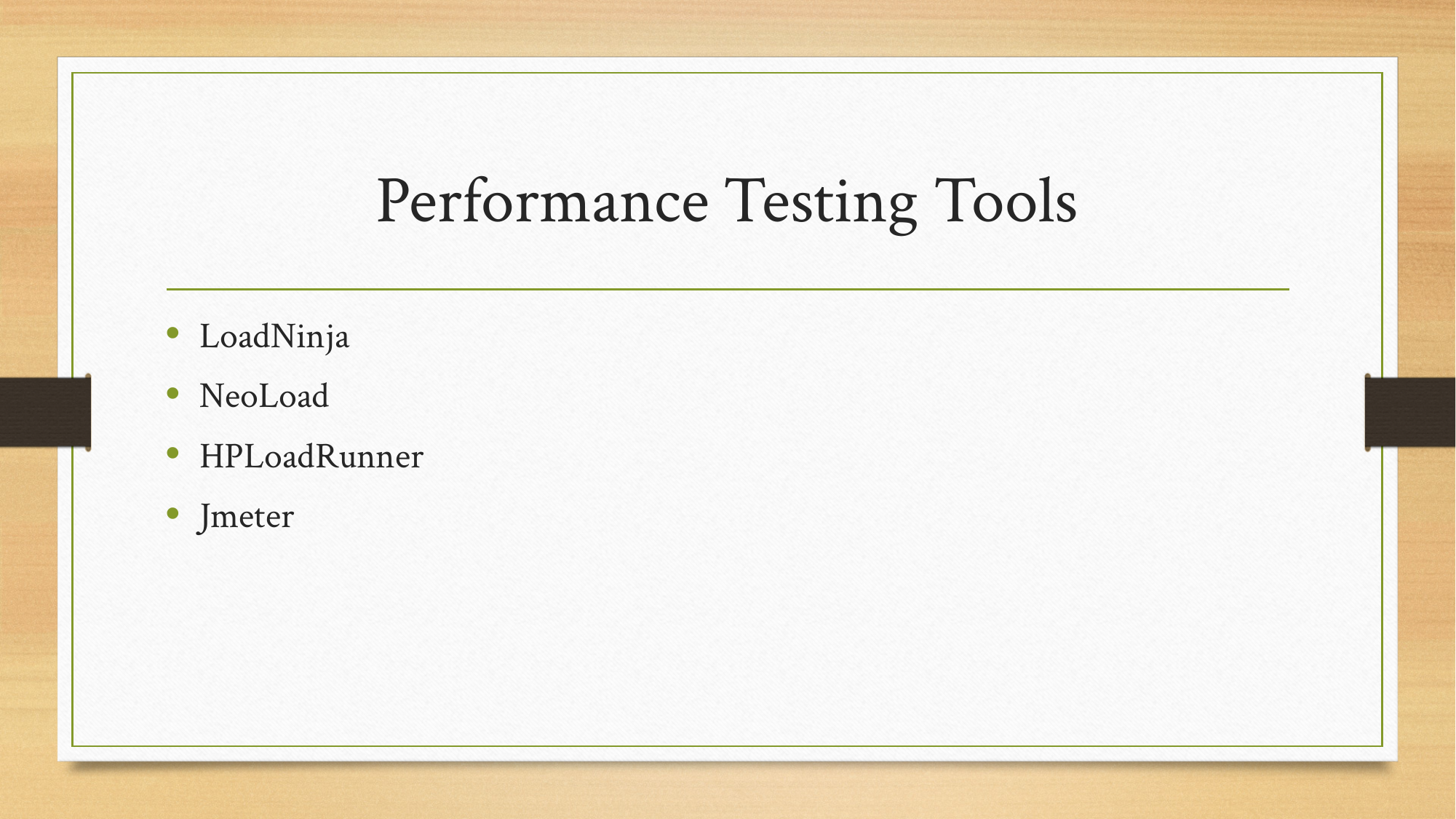

# Performance Testing Tools
LoadNinja
NeoLoad
HPLoadRunner
Jmeter